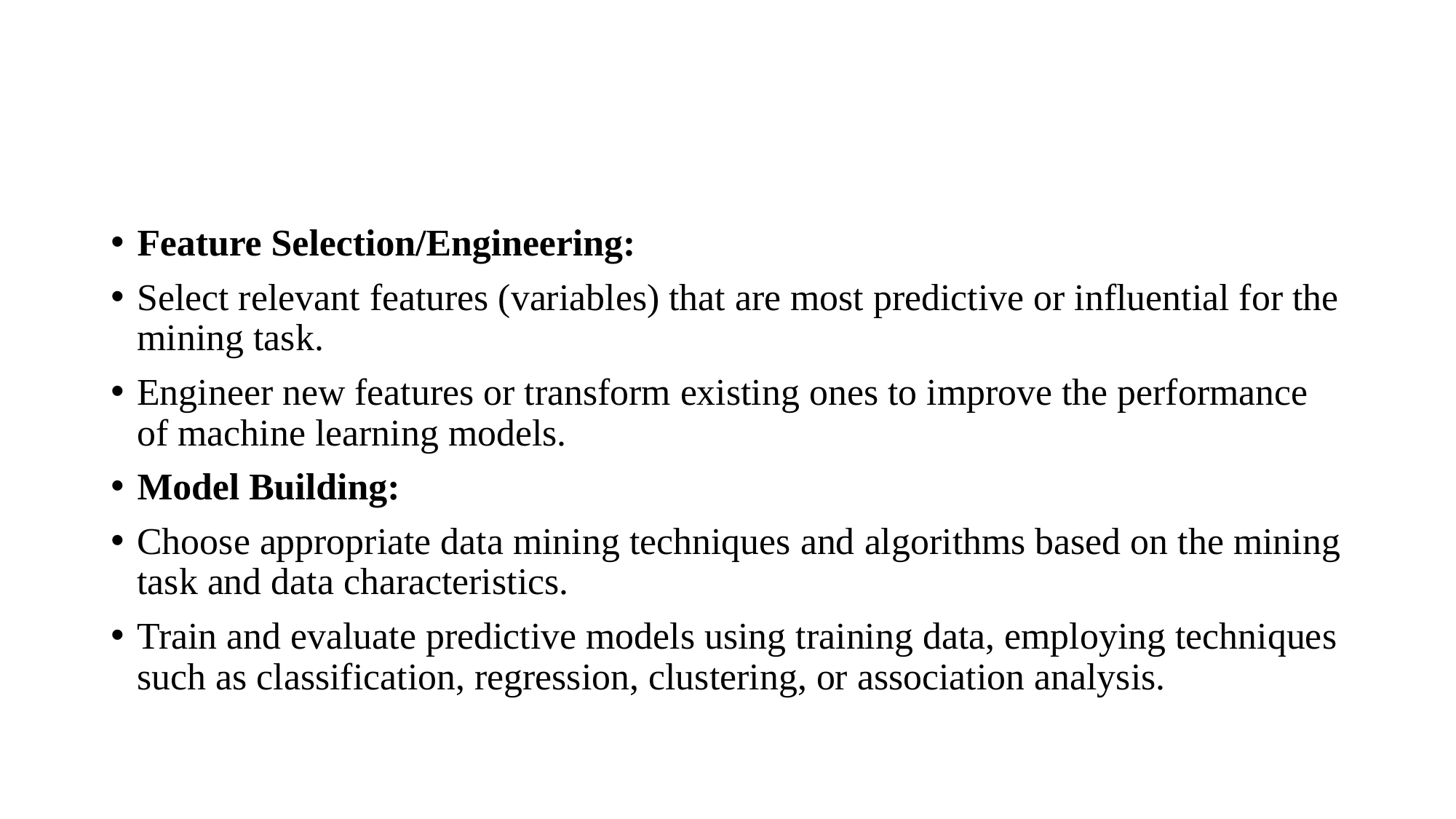

#
Feature Selection/Engineering:
Select relevant features (variables) that are most predictive or influential for the mining task.
Engineer new features or transform existing ones to improve the performance of machine learning models.
Model Building:
Choose appropriate data mining techniques and algorithms based on the mining task and data characteristics.
Train and evaluate predictive models using training data, employing techniques such as classification, regression, clustering, or association analysis.